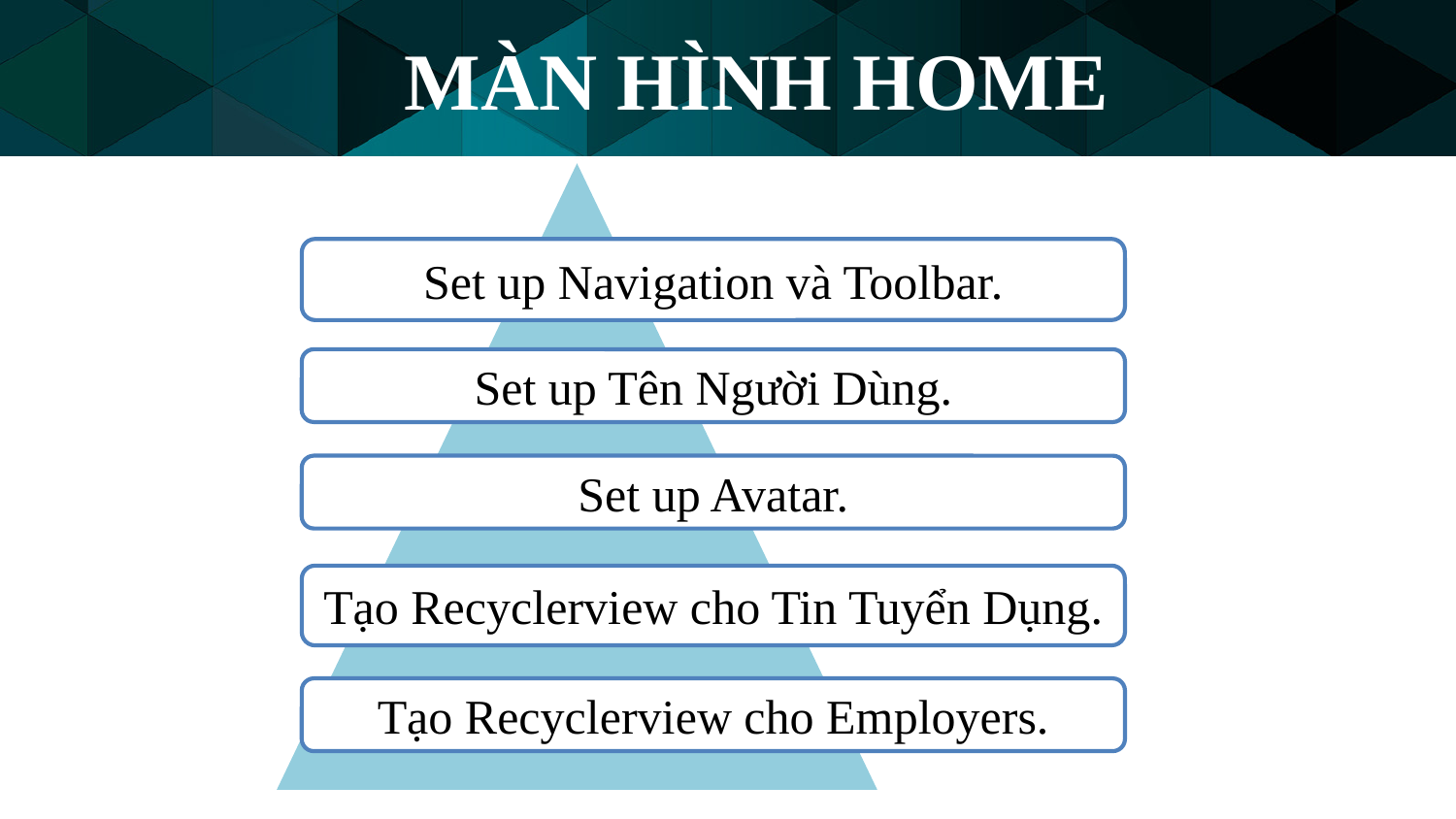

MÀN HÌNH HOME

Set up Navigation và Toolbar.
Set up Tên Người Dùng.
Set up Avatar.
Tạo Recyclerview cho Tin Tuyển Dụng.
Tạo Recyclerview cho Employers.